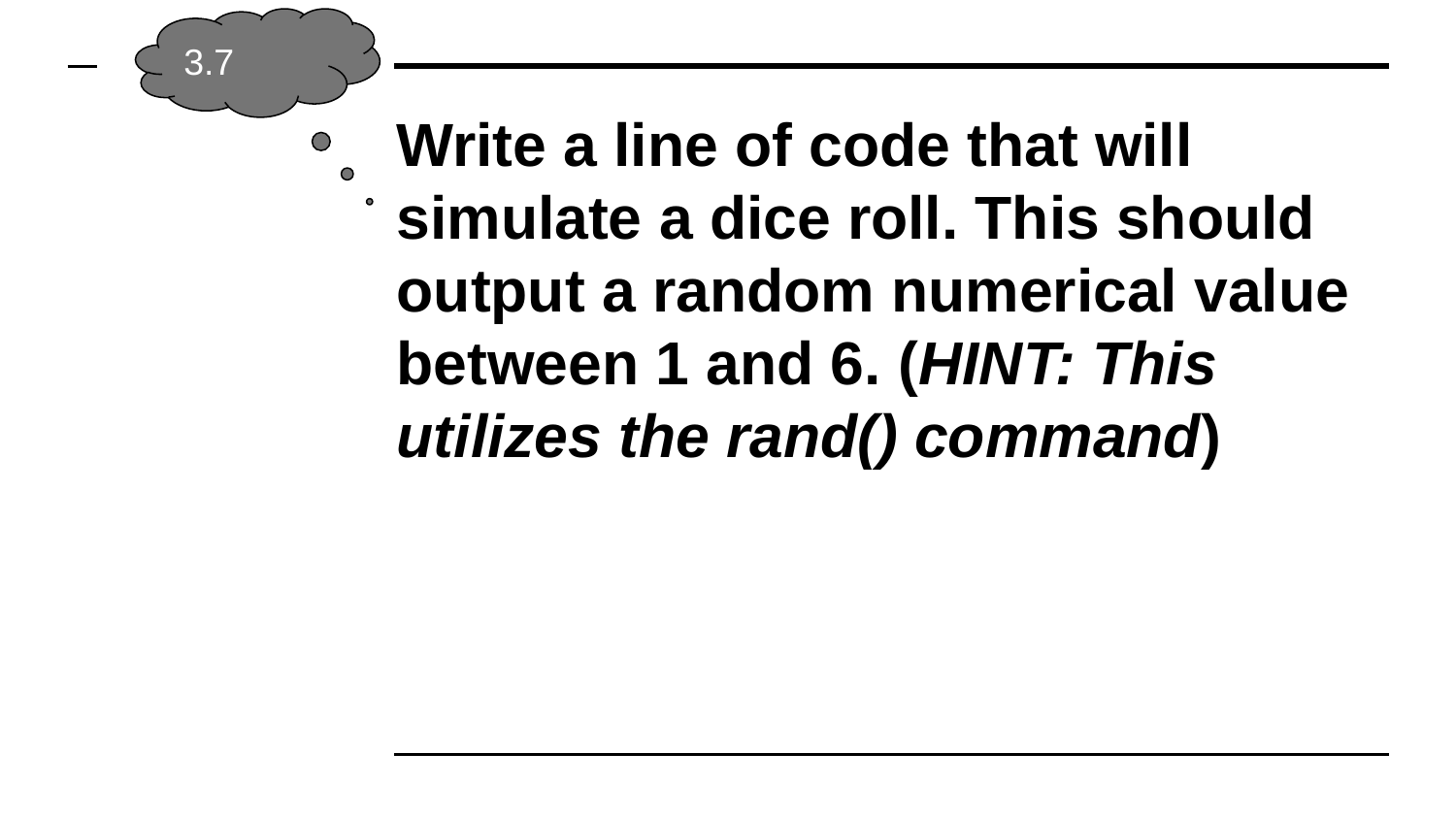

3.7
# Write a line of code that will simulate a dice roll. This should output a random numerical value between 1 and 6. (HINT: This utilizes the rand() command)